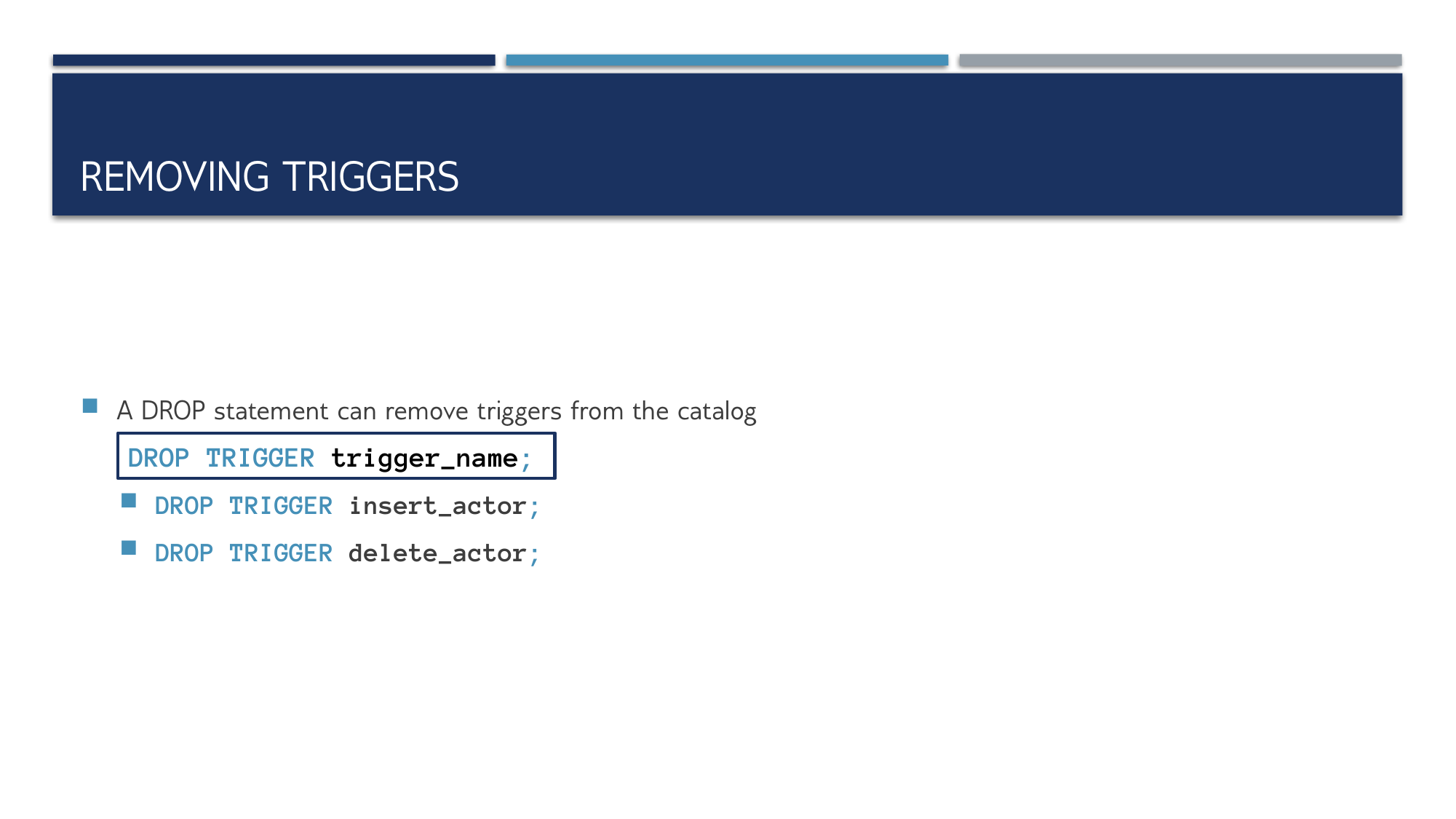

# Removing triggers
A DROP statement can remove triggers from the catalog

DROP TRIGGER insert_actor;
DROP TRIGGER delete_actor;
DROP TRIGGER trigger_name;